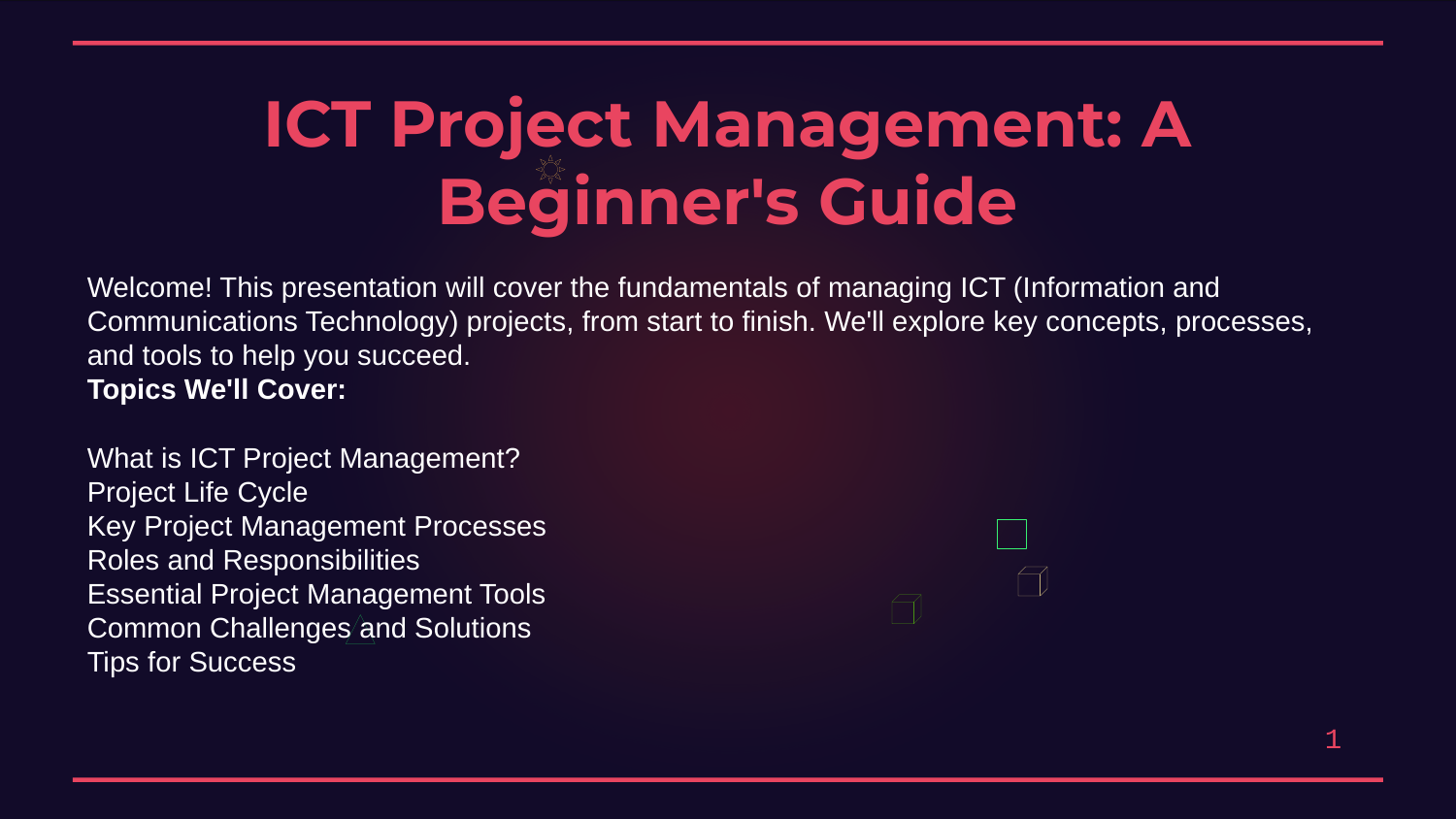

ICT Project Management: A Beginner's Guide

Welcome! This presentation will cover the fundamentals of managing ICT (Information and Communications Technology) projects, from start to finish. We'll explore key concepts, processes, and tools to help you succeed.
Topics We'll Cover:

What is ICT Project Management?
Project Life Cycle
Key Project Management Processes
Roles and Responsibilities
Essential Project Management Tools
Common Challenges and Solutions
Tips for Success

1